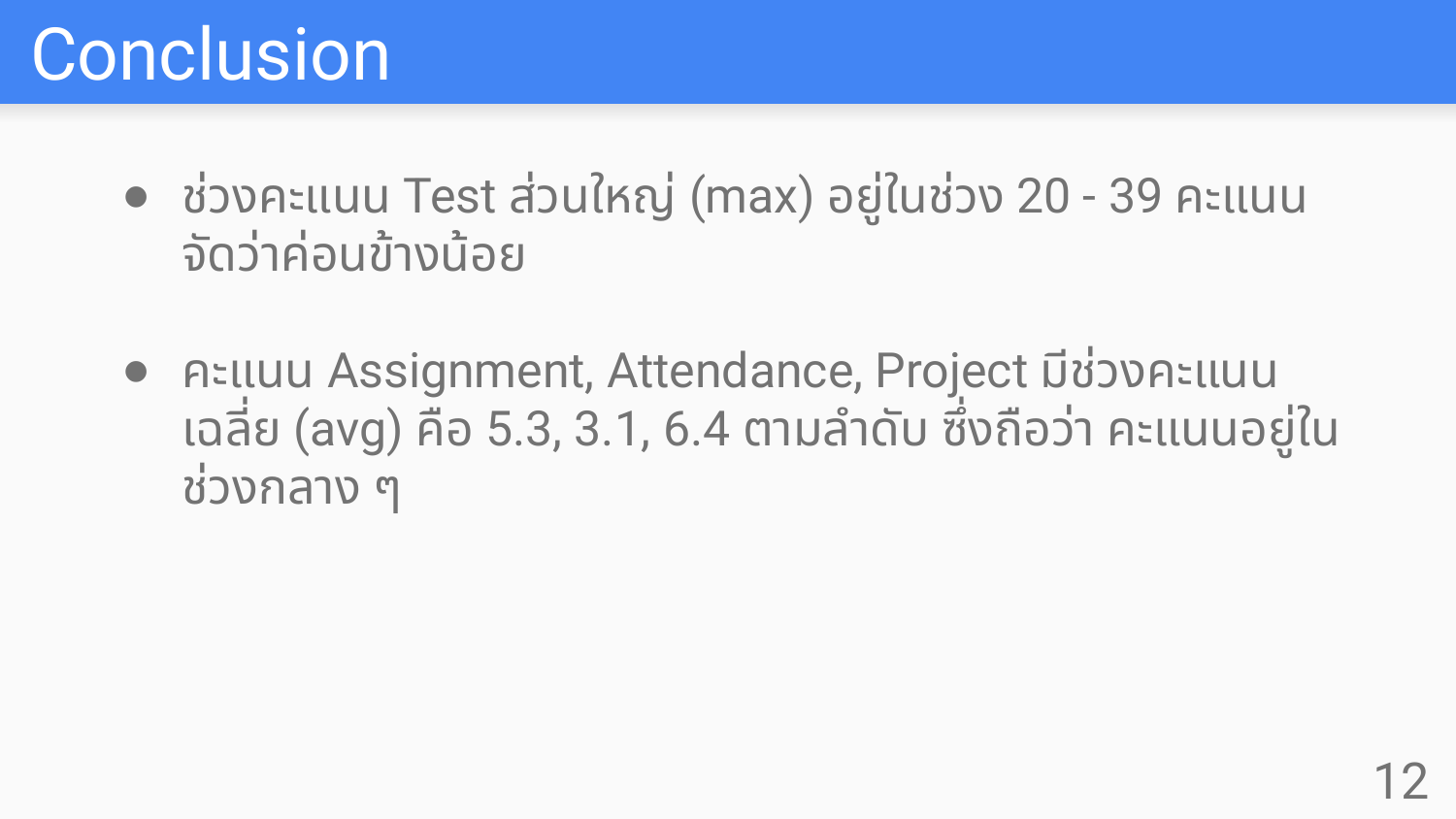

# Conclusion

ช่วงคะแนน Test ส่วนใหญ่ (max) อยู่ในช่วง 20 - 39 คะแนน จัดว่าค่อนข้างน้อย

คะแนน Assignment, Attendance, Project มีช่วงคะแนนเฉลี่ย (avg) คือ 5.3, 3.1, 6.4 ตามลำดับ ซึ่งถือว่า คะแนนอยู่ในช่วงกลาง ๆ
12